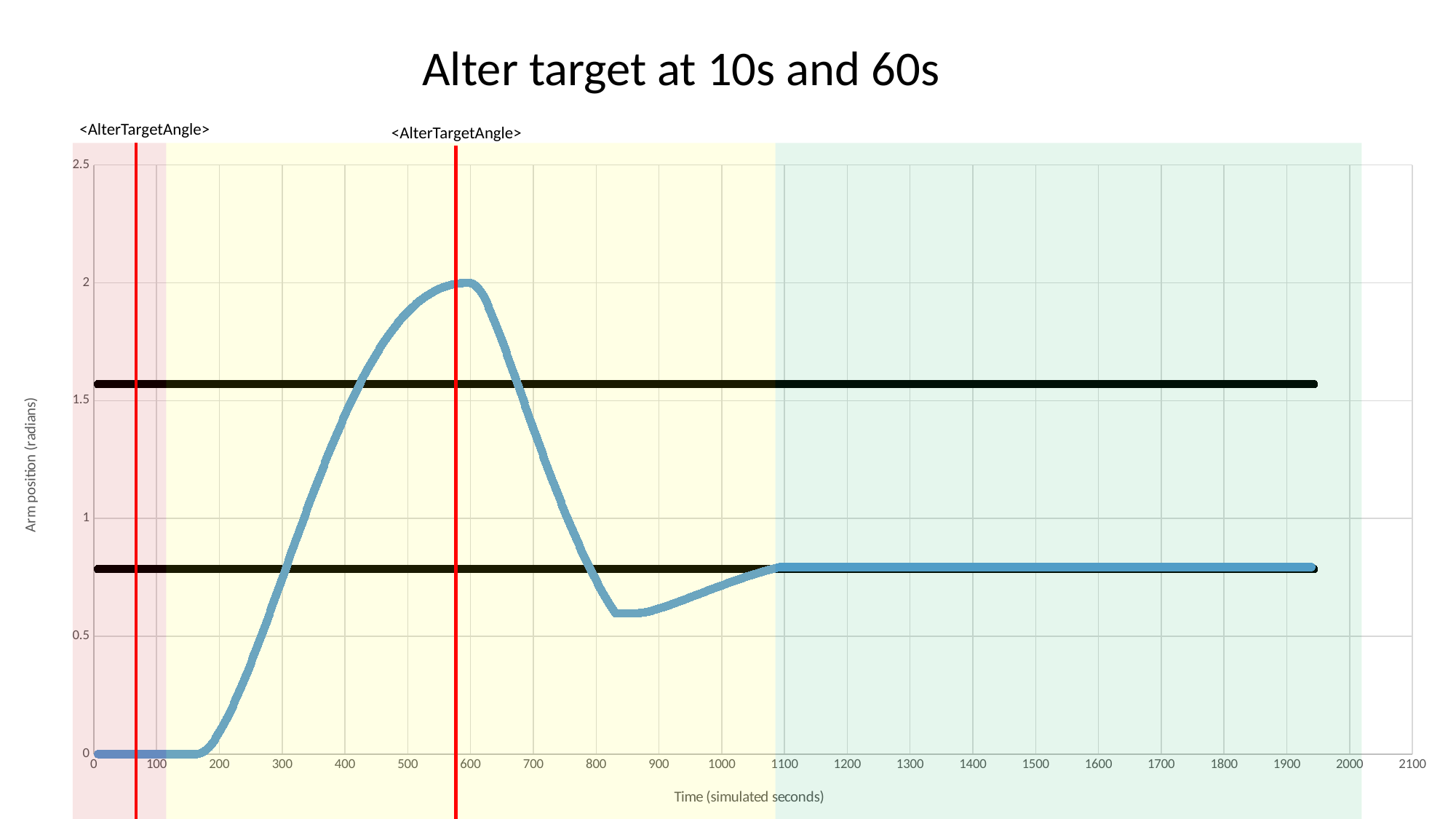

Alter target at 10s and 60s
<AlterTargetAngle>
<AlterTargetAngle>

### Chart

| Category | * |  |  |
|---|---|---|---|